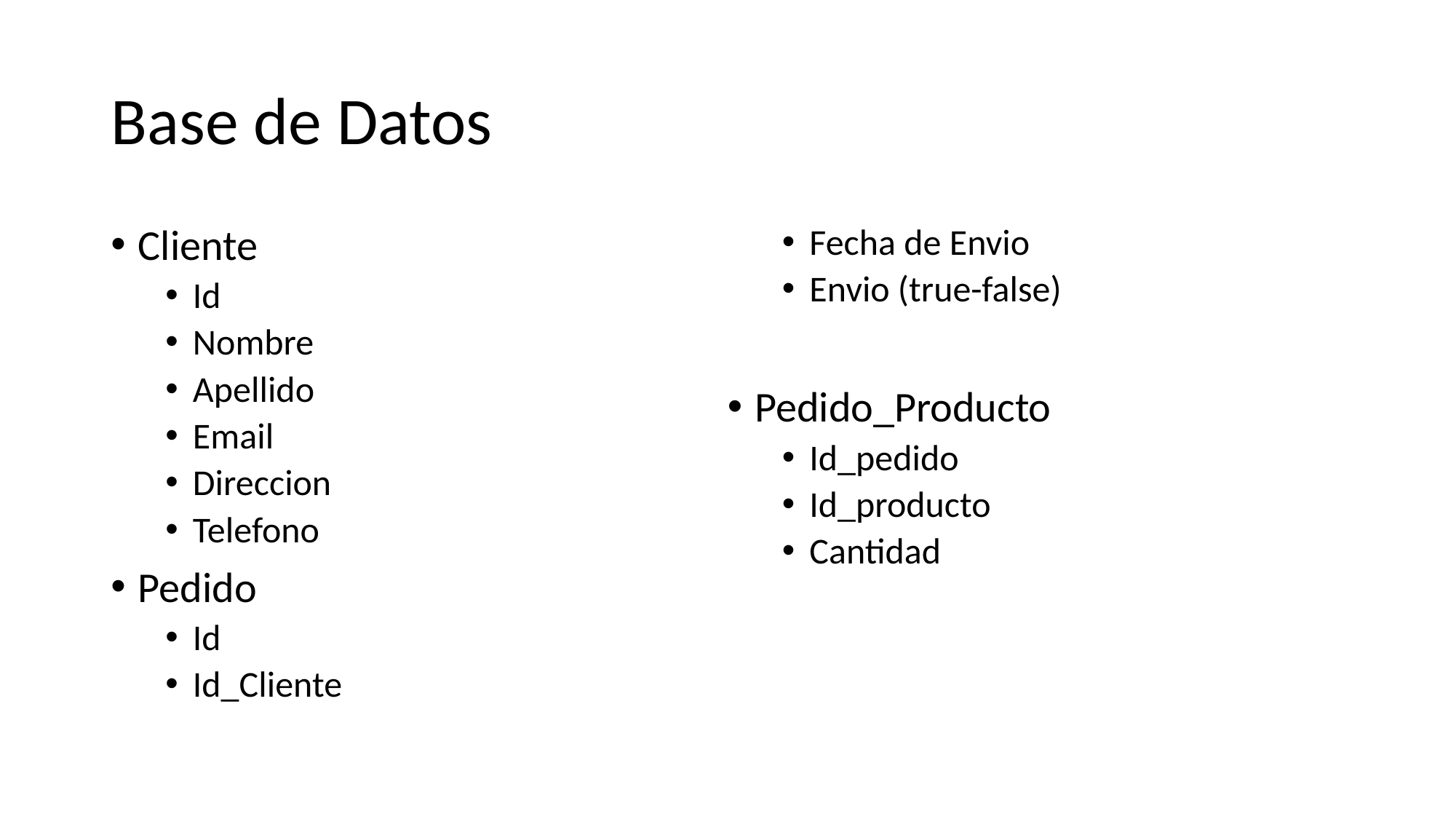

# Base de Datos
Cliente
Id
Nombre
Apellido
Email
Direccion
Telefono
Pedido
Id
Id_Cliente
Fecha de Envio
Envio (true-false)

Pedido_Producto
Id_pedido
Id_producto
Cantidad